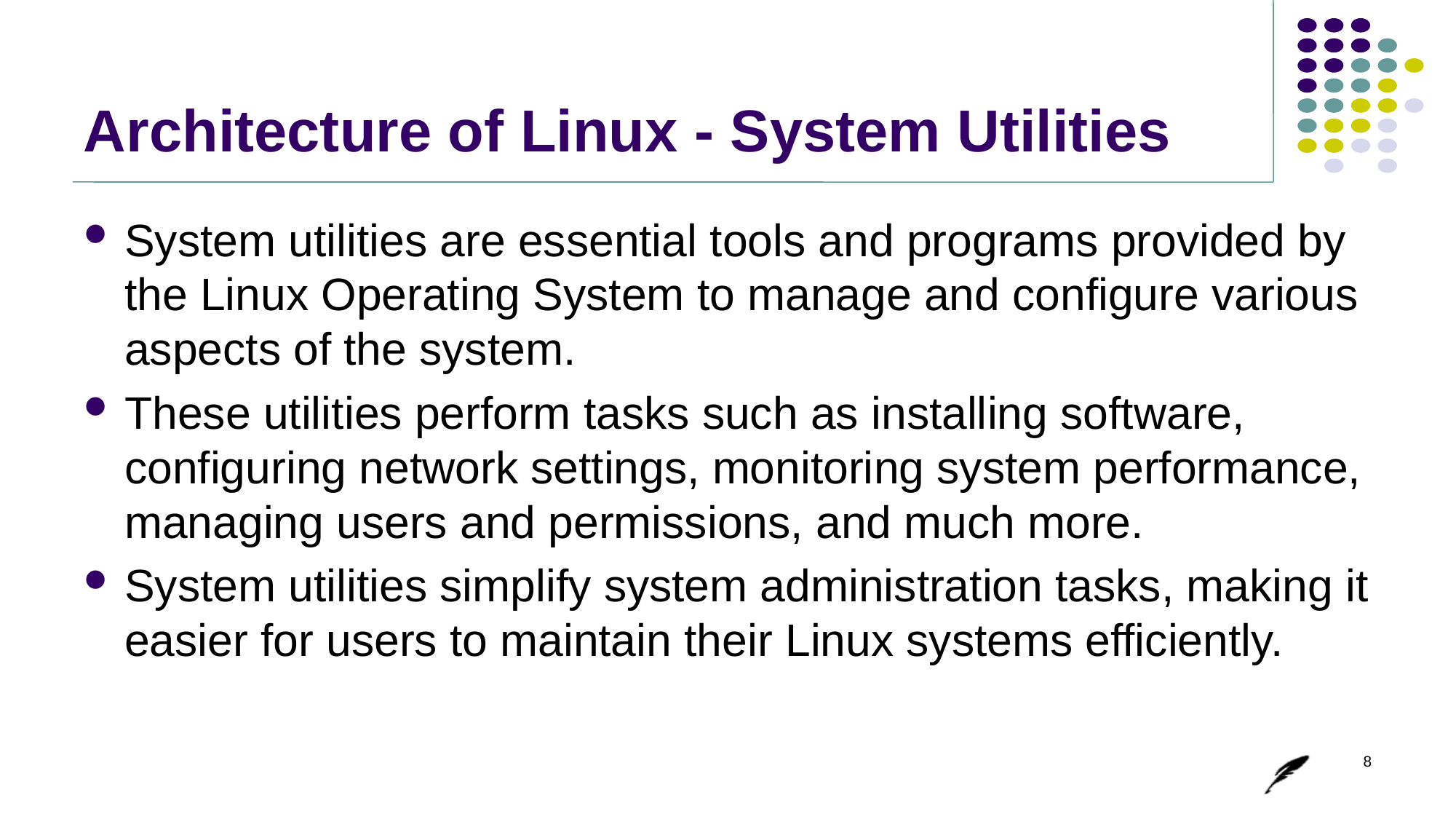

# Architecture of Linux - System Utilities
System utilities are essential tools and programs provided by the Linux Operating System to manage and configure various aspects of the system.
These utilities perform tasks such as installing software, configuring network settings, monitoring system performance, managing users and permissions, and much more.
System utilities simplify system administration tasks, making it easier for users to maintain their Linux systems efficiently.
8